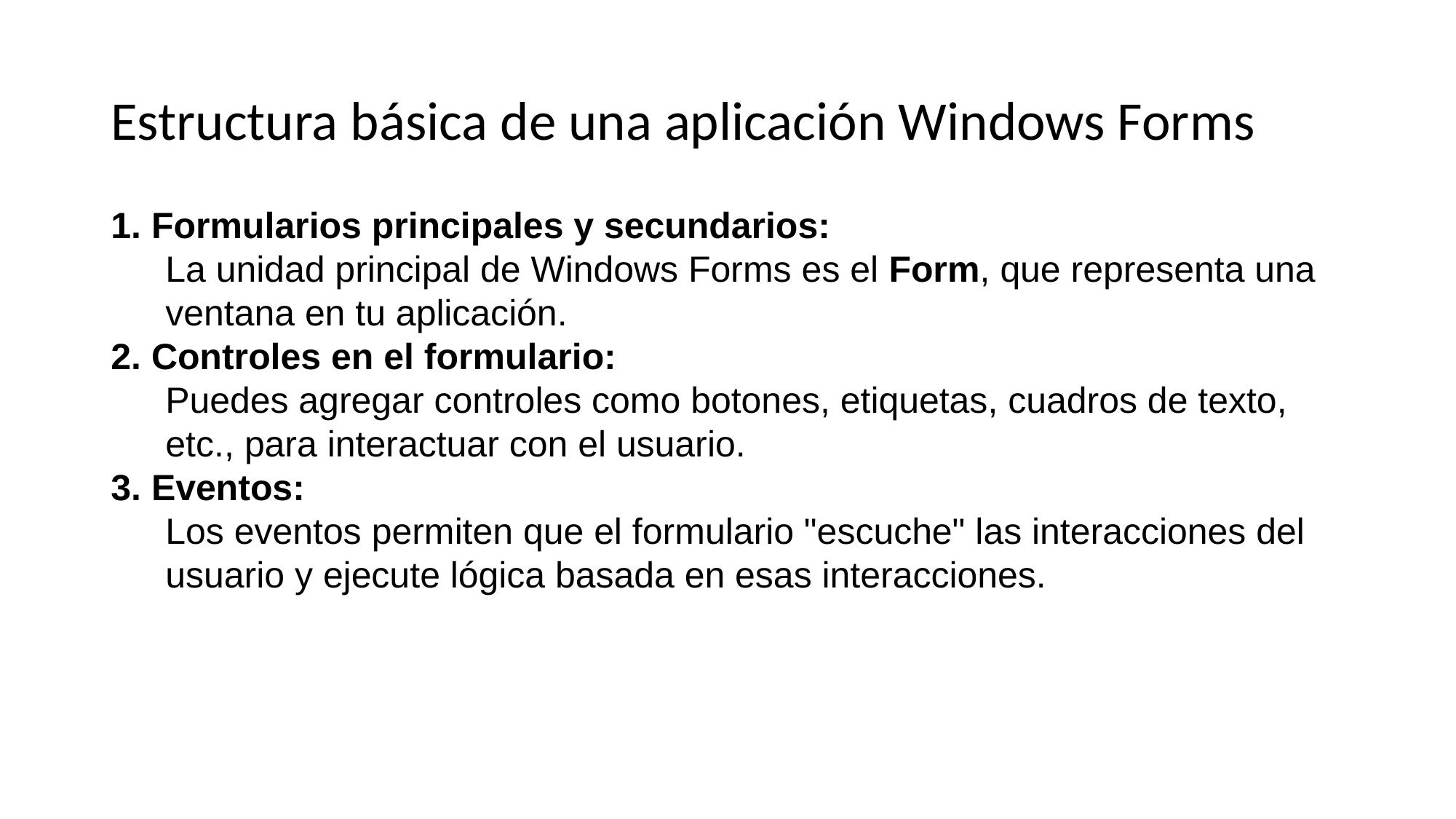

# Estructura básica de una aplicación Windows Forms
1. Formularios principales y secundarios:
La unidad principal de Windows Forms es el Form, que representa una ventana en tu aplicación.
2. Controles en el formulario:
Puedes agregar controles como botones, etiquetas, cuadros de texto, etc., para interactuar con el usuario.
3. Eventos:
Los eventos permiten que el formulario "escuche" las interacciones del usuario y ejecute lógica basada en esas interacciones.